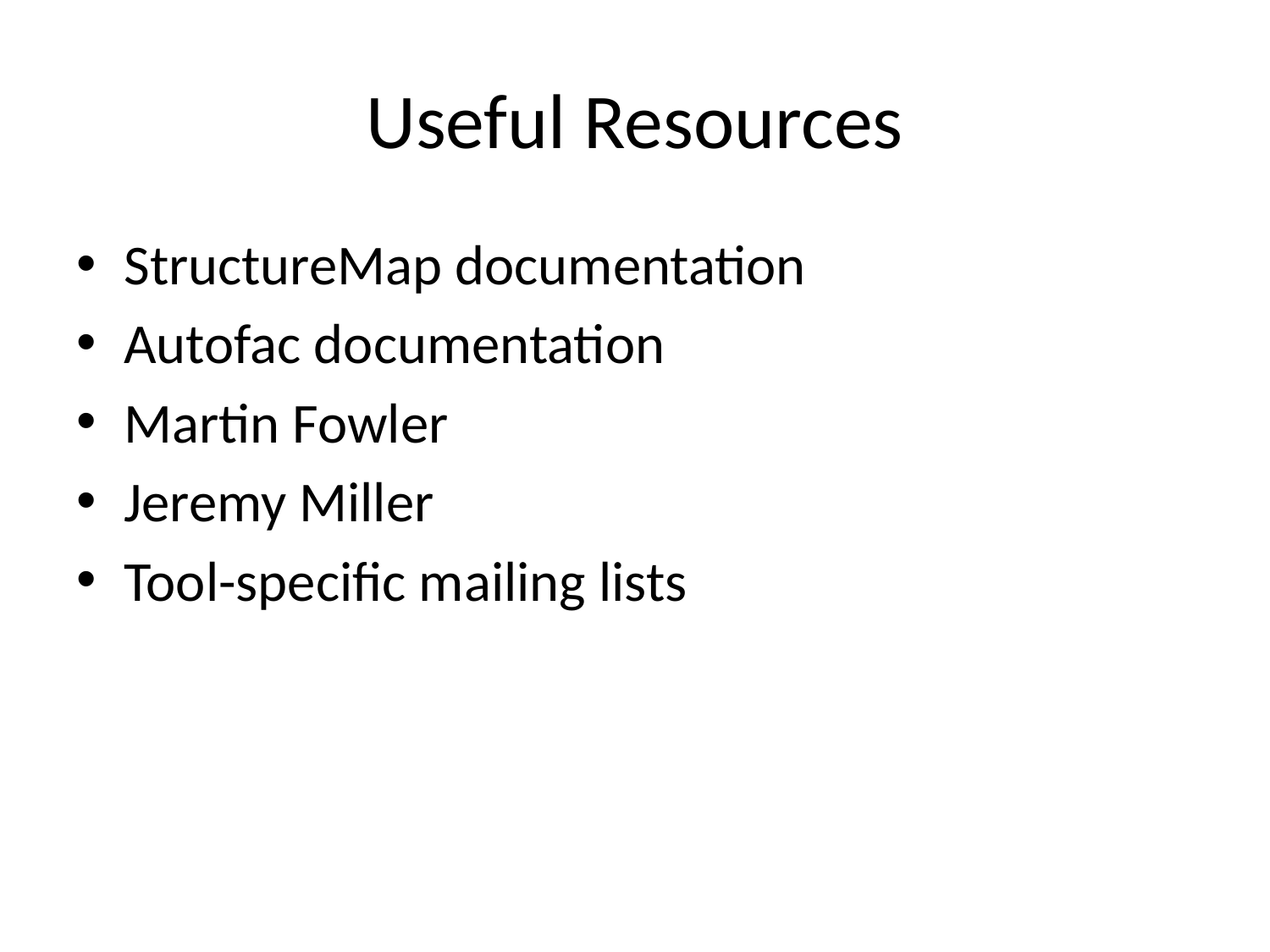

# Useful Resources
StructureMap documentation
Autofac documentation
Martin Fowler
Jeremy Miller
Tool-specific mailing lists